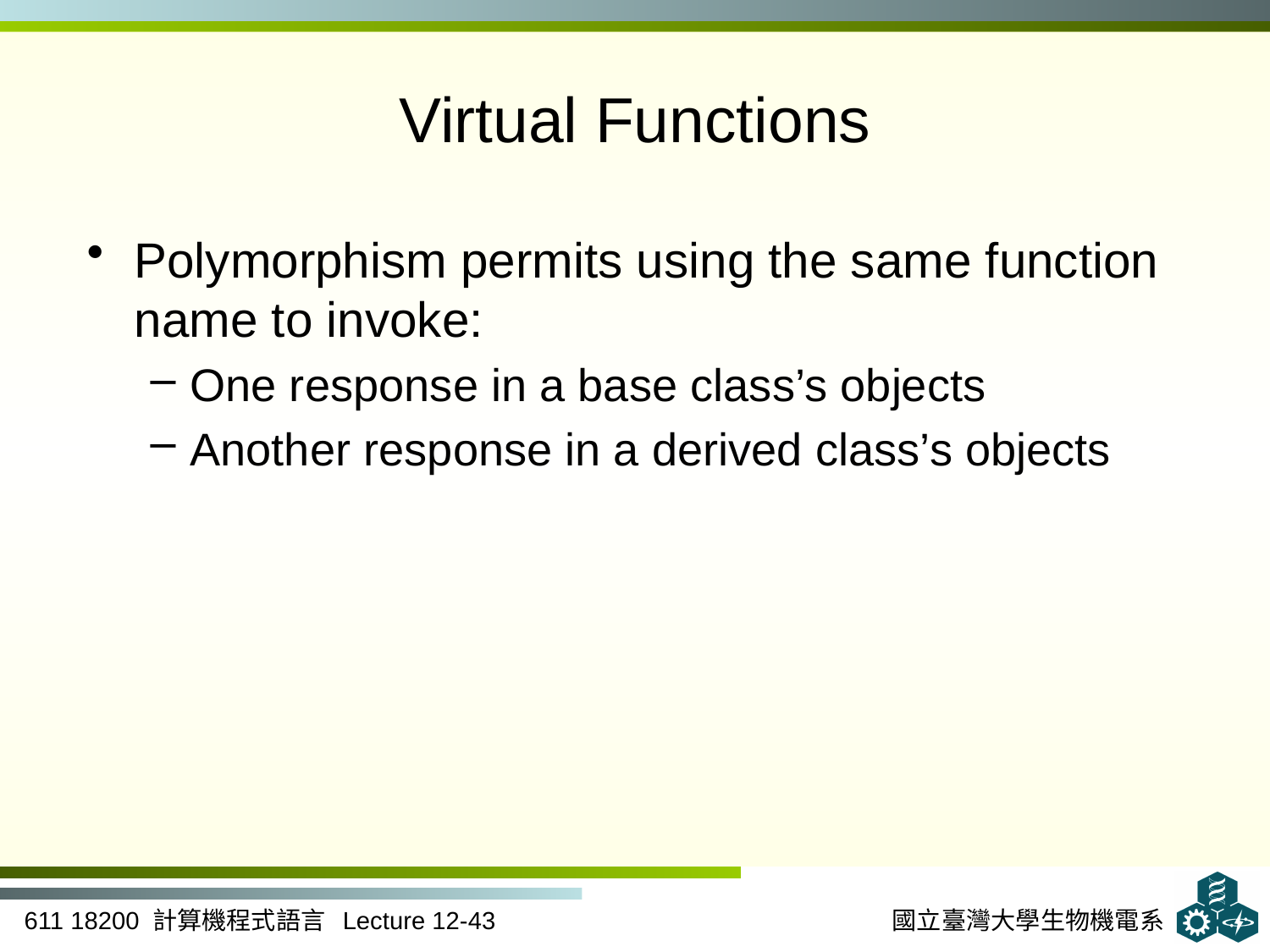

# Virtual Functions
Polymorphism permits using the same function name to invoke:
One response in a base class’s objects
Another response in a derived class’s objects